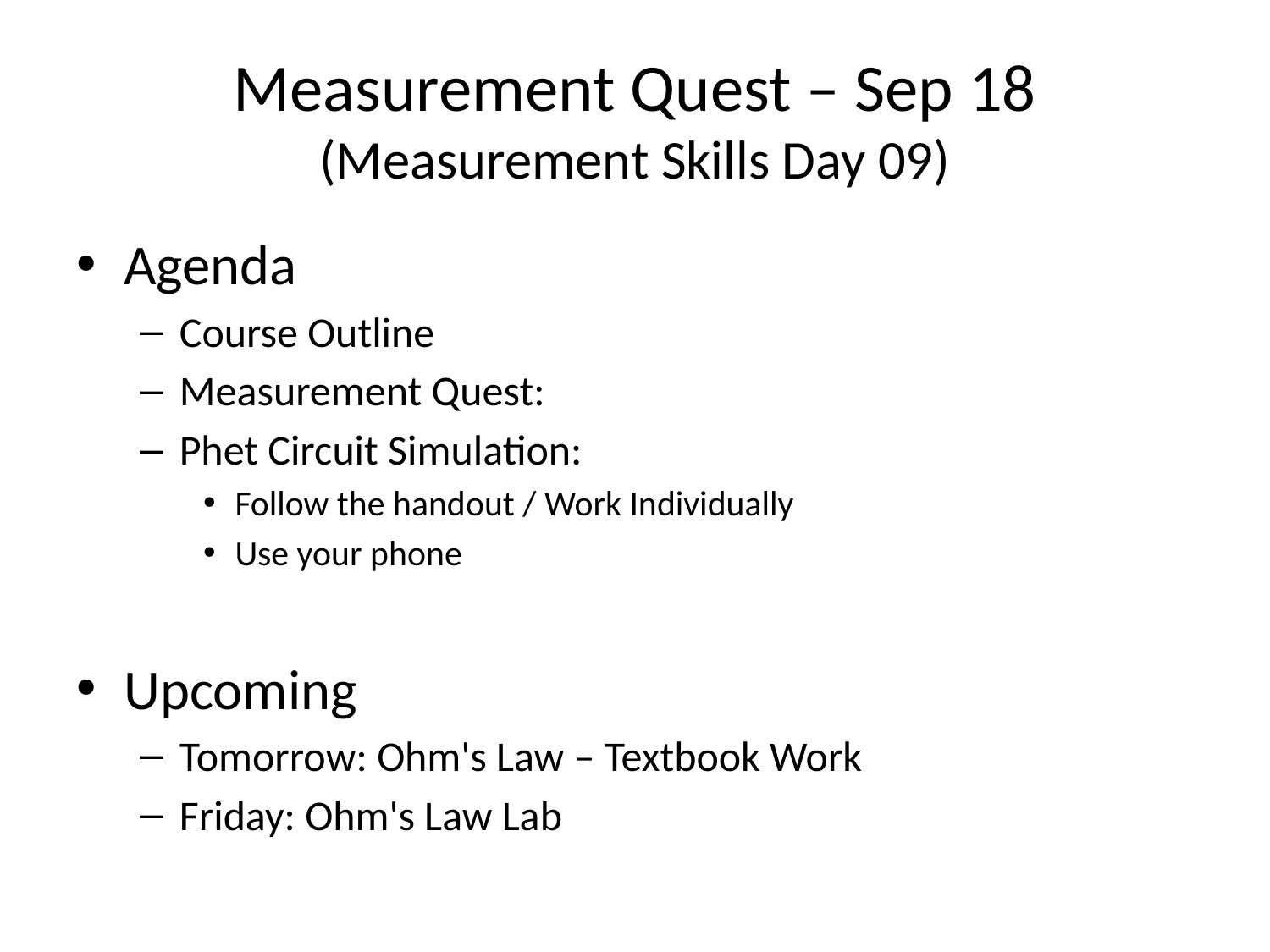

# Measurement Quest – Sep 18 (Measurement Skills Day 09)
Agenda
Course Outline
Measurement Quest:
Phet Circuit Simulation:
Follow the handout / Work Individually
Use your phone

Upcoming
Tomorrow: Ohm's Law – Textbook Work
Friday: Ohm's Law Lab